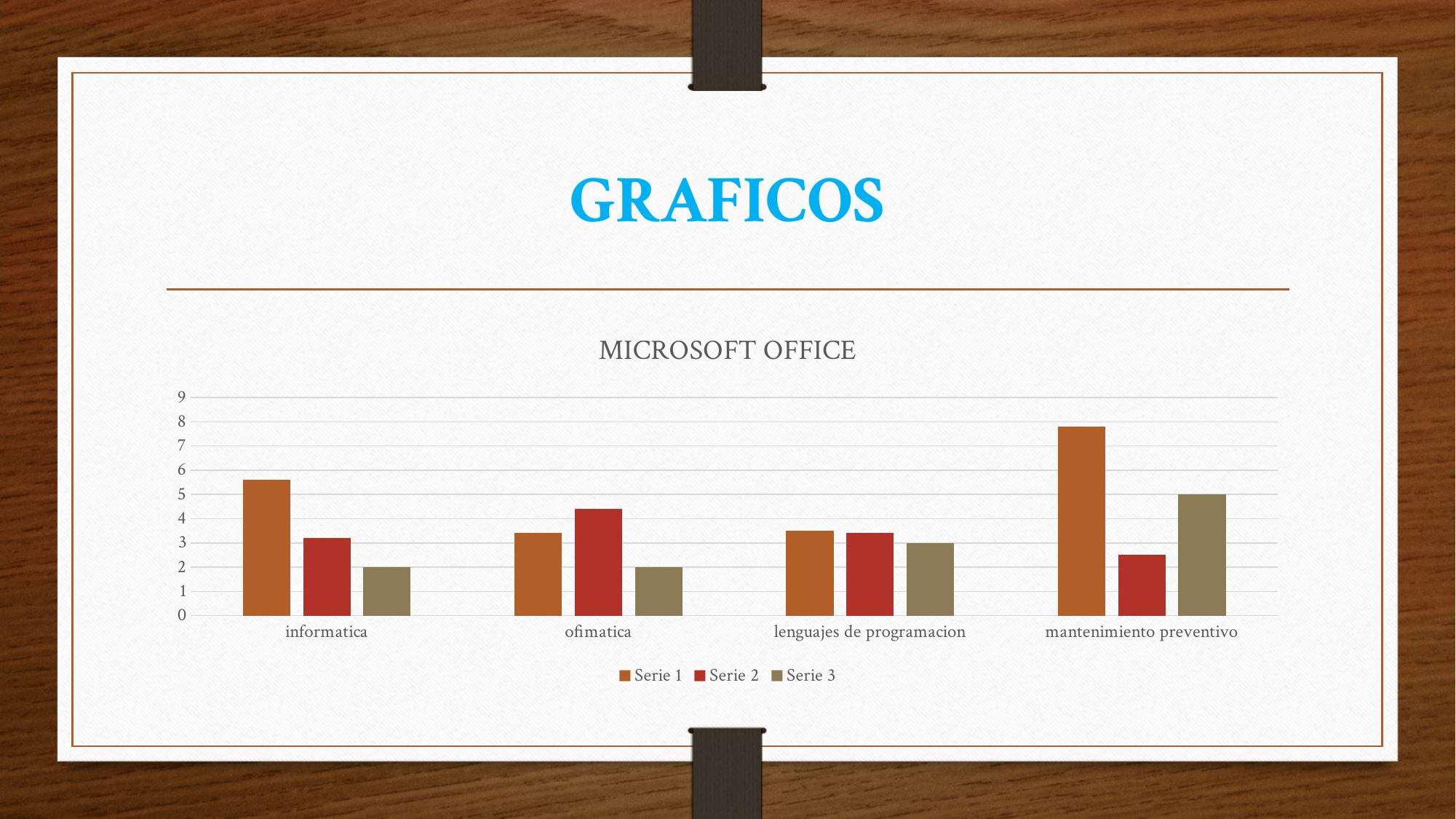

# GRAFICOS

### Chart: MICROSOFT OFFICE

| Category | Serie 1 | Serie 2 | Serie 3 |
|---|---|---|---|
| informatica | 5.6 | 3.2 | 2.0 |
| ofimatica | 3.4 | 4.4 | 2.0 |
| lenguajes de programacion | 3.5 | 3.4 | 3.0 |
| mantenimiento preventivo | 7.8 | 2.5 | 5.0 |